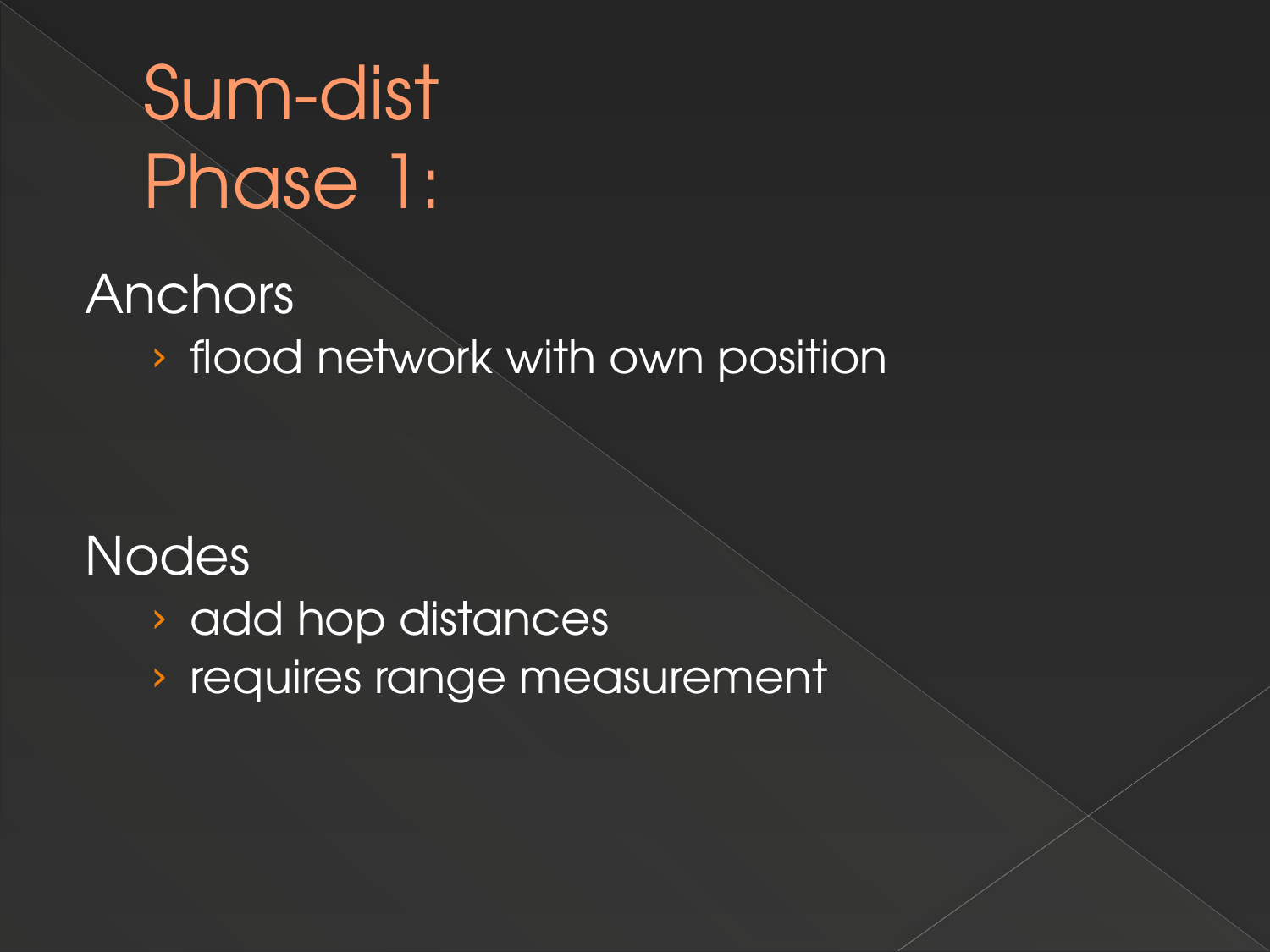

# Sum-dist Phase 1:
Anchors
flood network with own position

Nodes
add hop distances
requires range measurement